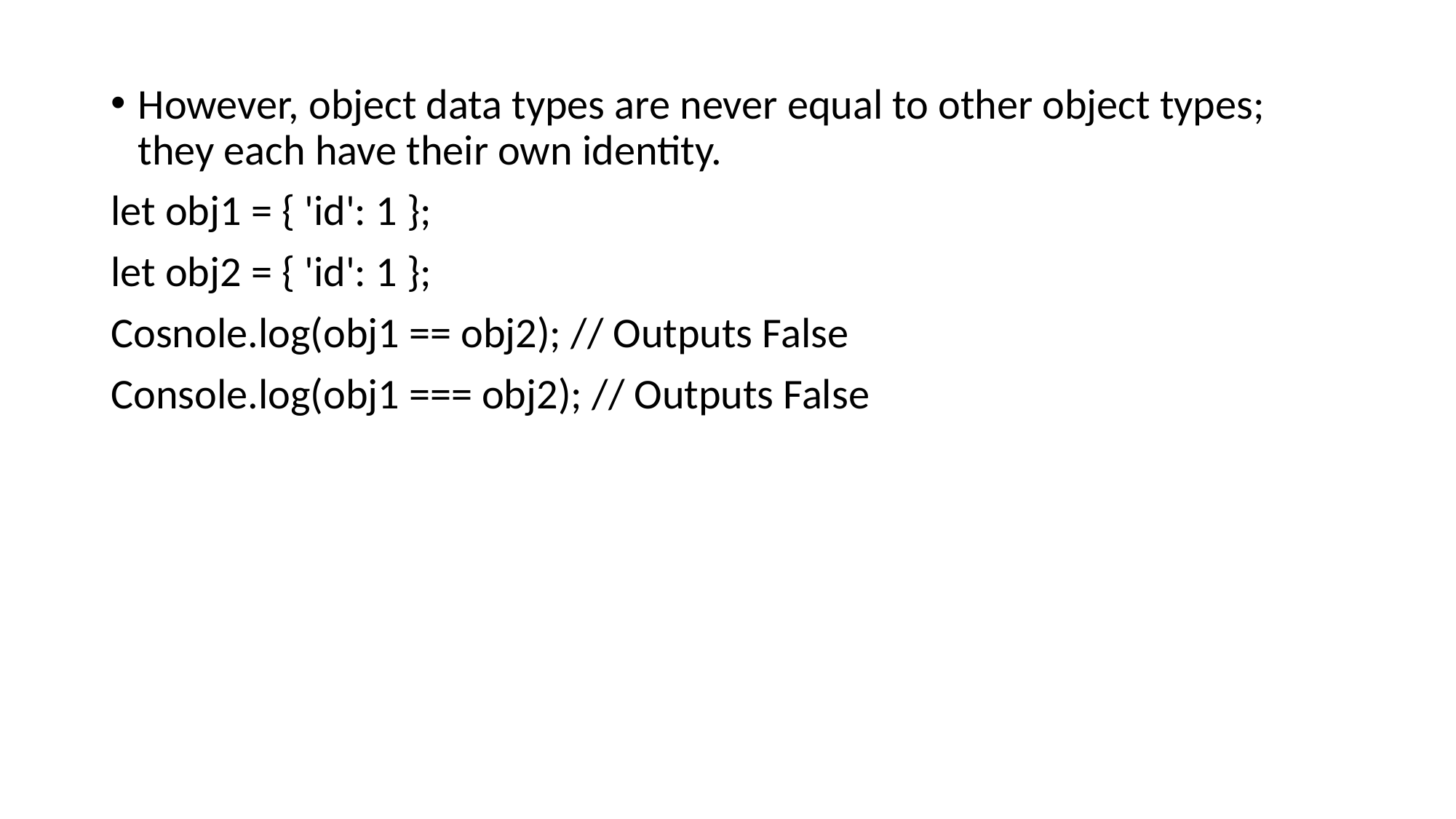

However, object data types are never equal to other object types; they each have their own identity.
let obj1 = { 'id': 1 };
let obj2 = { 'id': 1 };
Cosnole.log(obj1 == obj2); // Outputs False
Console.log(obj1 === obj2); // Outputs False